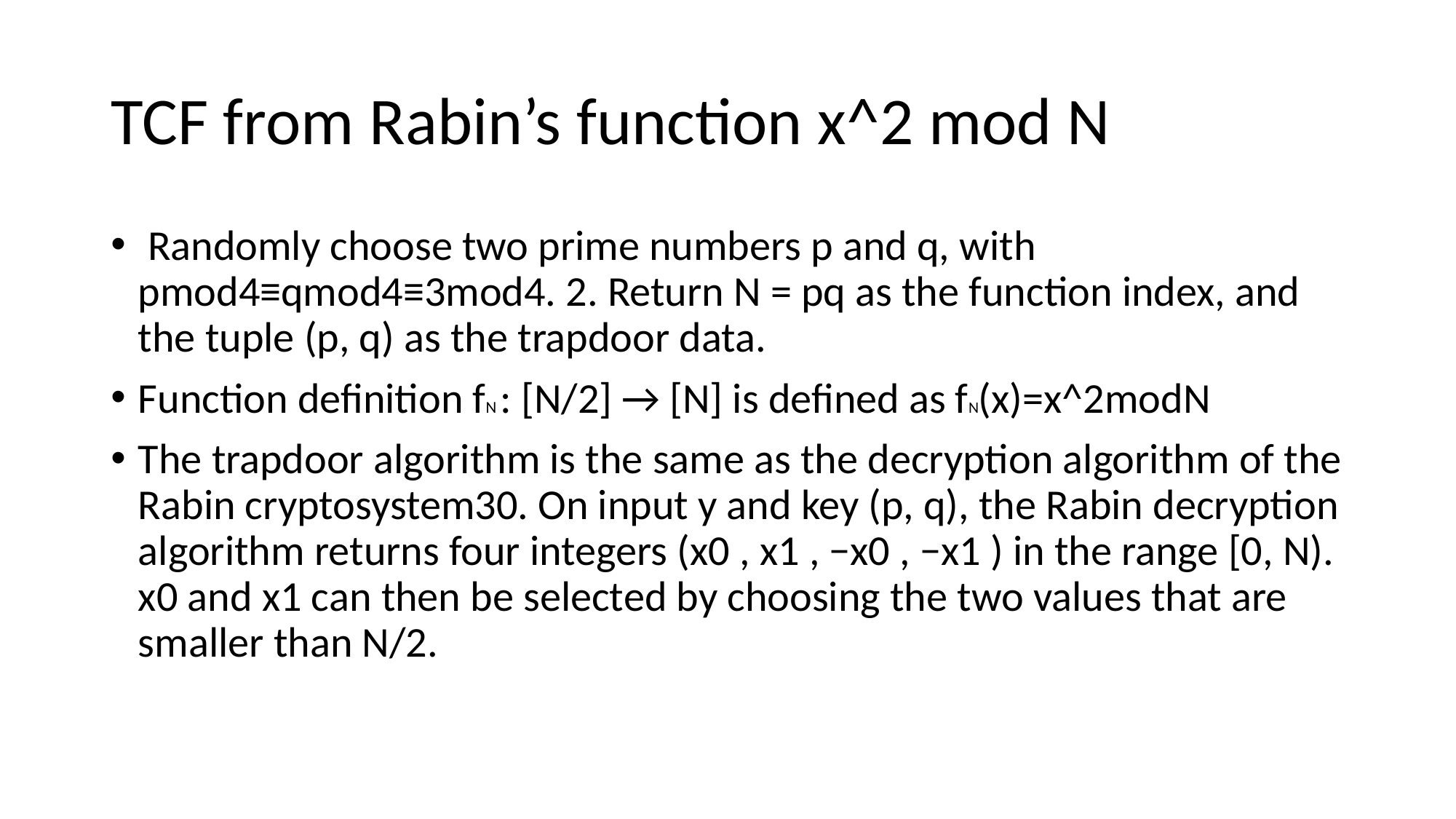

# TCF from Rabin’s function x^2 mod N
 Randomly choose two prime numbers p and q, with pmod4≡qmod4≡3mod4. 2. Return N = pq as the function index, and the tuple (p, q) as the trapdoor data.
Function definition fN : [N/2] → [N] is defined as fN(x)=x^2modN
The trapdoor algorithm is the same as the decryption algorithm of the Rabin cryptosystem30. On input y and key (p, q), the Rabin decryption algorithm returns four integers (x0 , x1 , −x0 , −x1 ) in the range [0, N). x0 and x1 can then be selected by choosing the two values that are smaller than N/2.